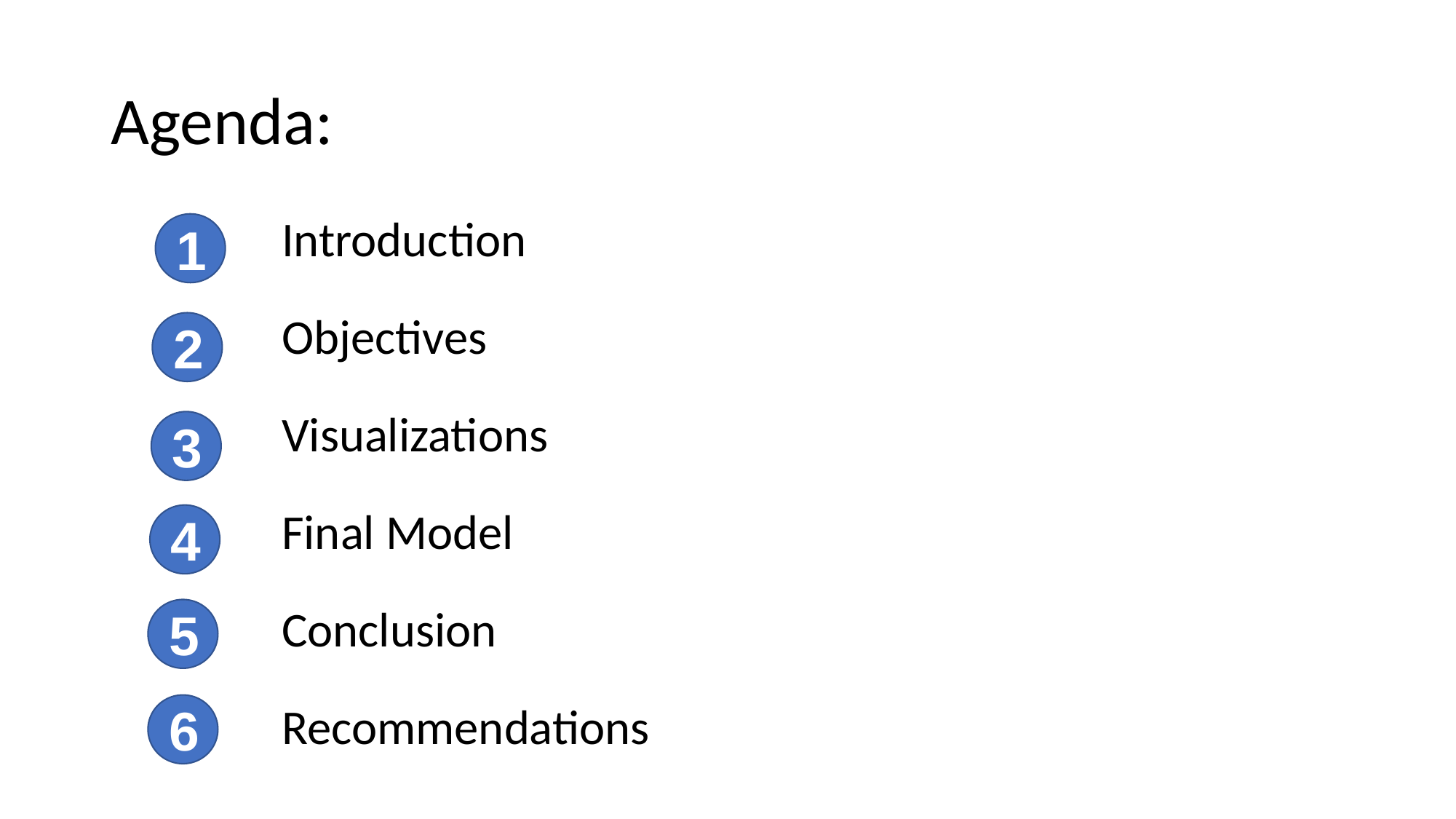

# Agenda:
|  | Introduction |
| --- | --- |
|  | Objectives |
|  | Visualizations |
|  | Final Model |
|  | Conclusion |
|  | Recommendations |
1
2
3
4
5
6